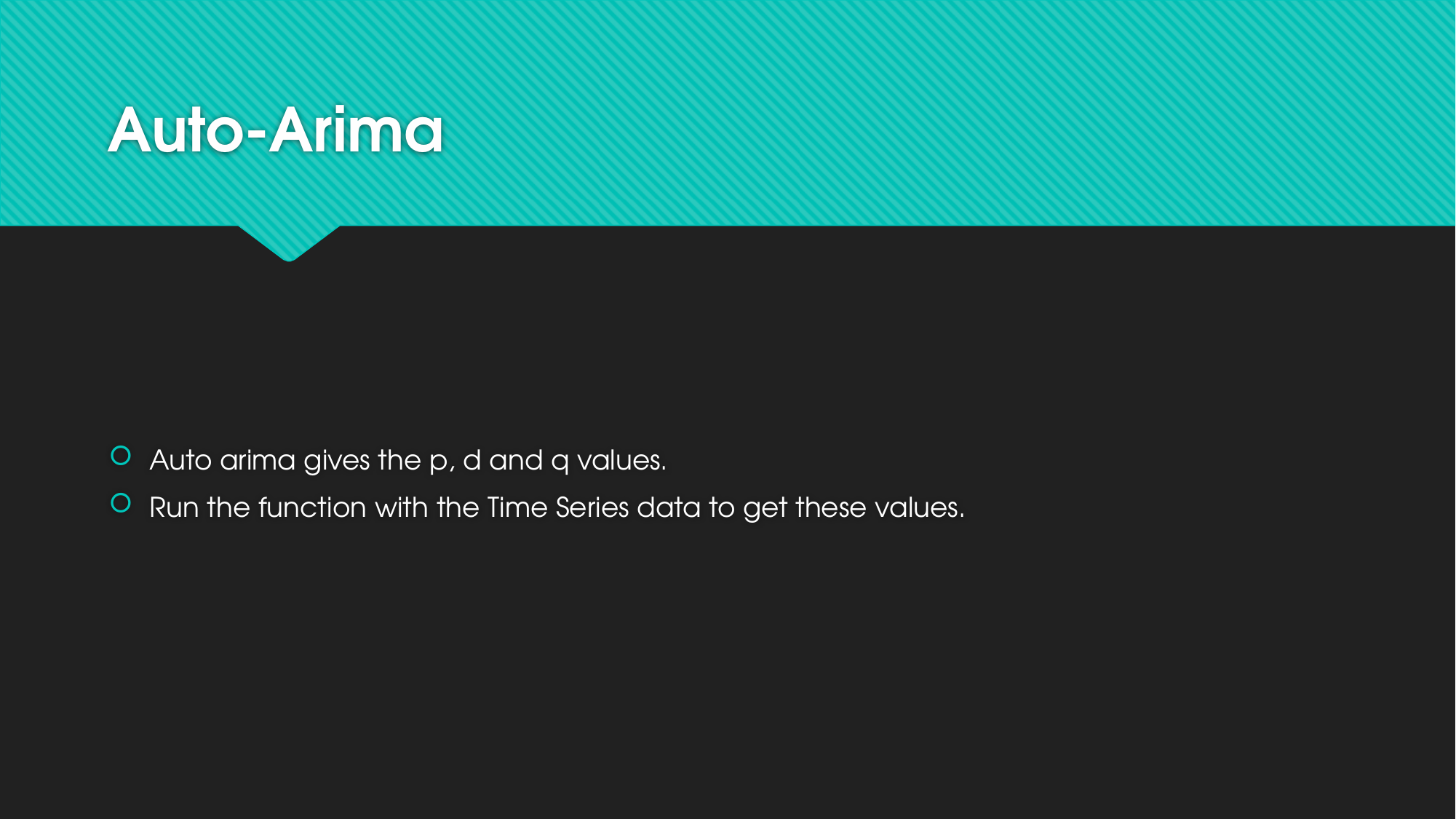

# Auto-Arima
Auto arima gives the p, d and q values.
Run the function with the Time Series data to get these values.